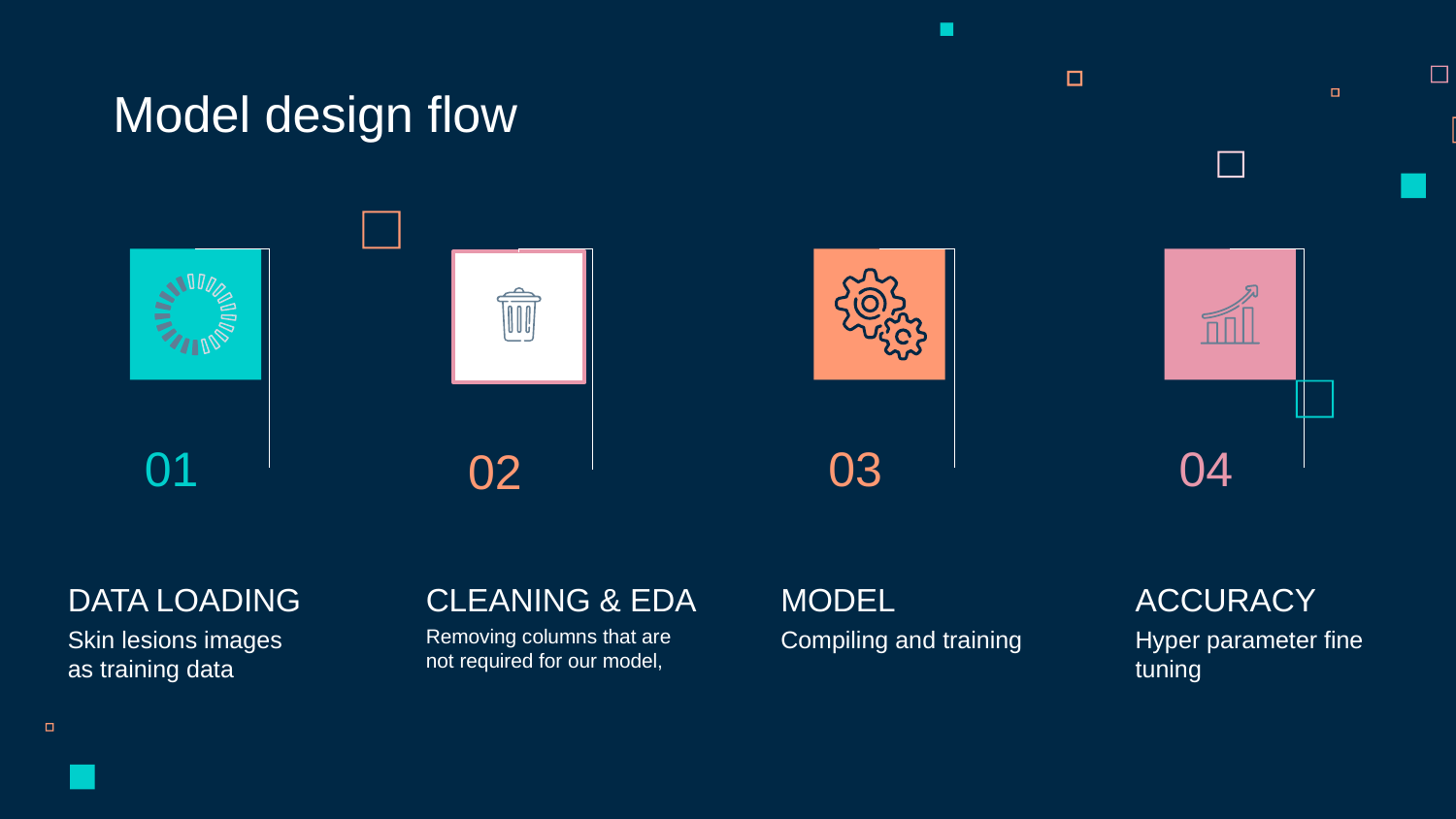

Model design flow

01
03
04
02
DATA LOADING
CLEANING & EDA
# MODEL
ACCURACY
Compiling and training
Hyper parameter fine tuning
Skin lesions images  as training data
Removing columns that are not required for our model,